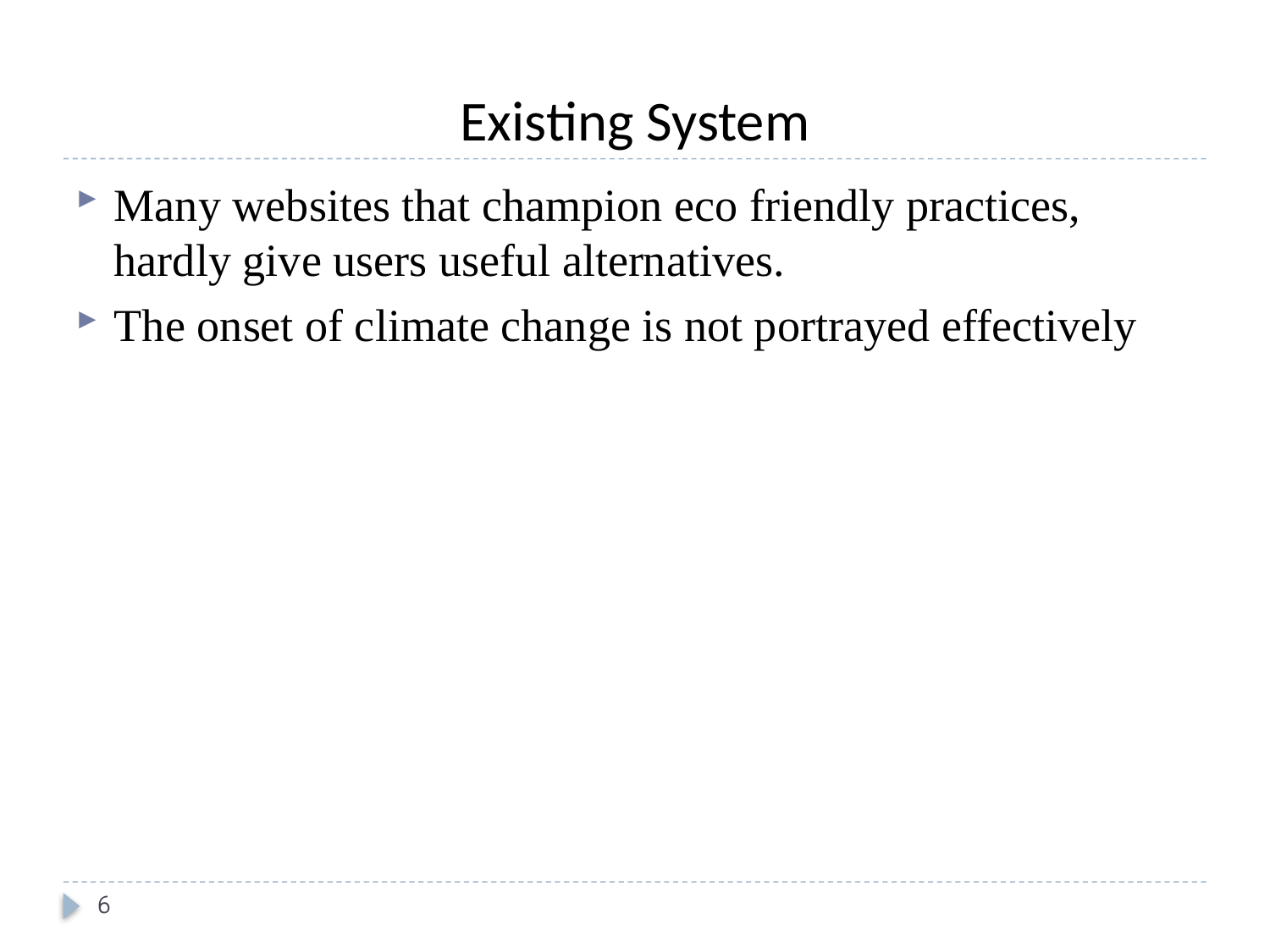

# Existing System
Many websites that champion eco friendly practices, hardly give users useful alternatives.
The onset of climate change is not portrayed effectively
6